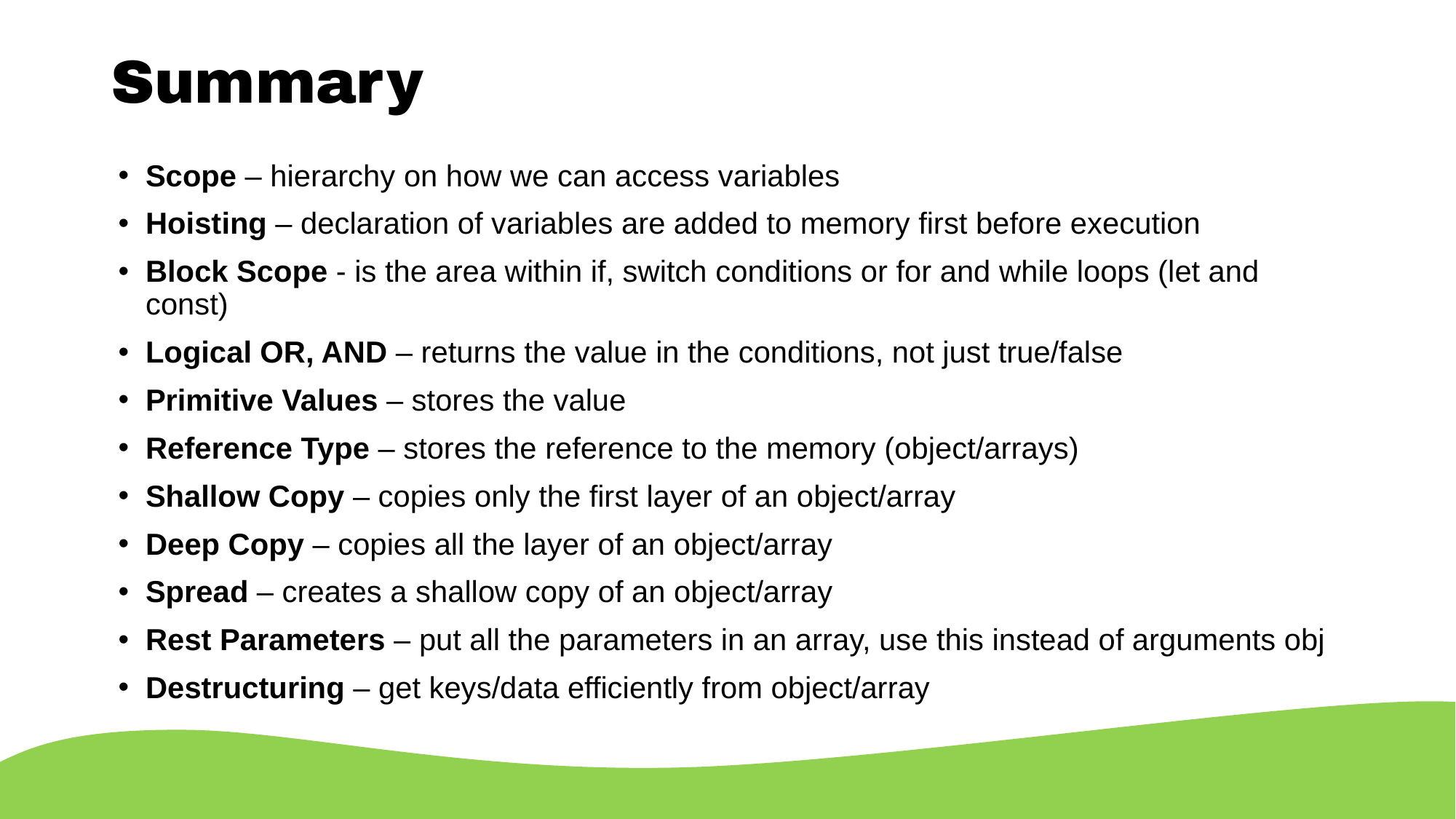

# Summary
Scope – hierarchy on how we can access variables
Hoisting – declaration of variables are added to memory first before execution
Block Scope - is the area within if, switch conditions or for and while loops (let and const)
Logical OR, AND – returns the value in the conditions, not just true/false
Primitive Values – stores the value
Reference Type – stores the reference to the memory (object/arrays)
Shallow Copy – copies only the first layer of an object/array
Deep Copy – copies all the layer of an object/array
Spread – creates a shallow copy of an object/array
Rest Parameters – put all the parameters in an array, use this instead of arguments obj
Destructuring – get keys/data efficiently from object/array